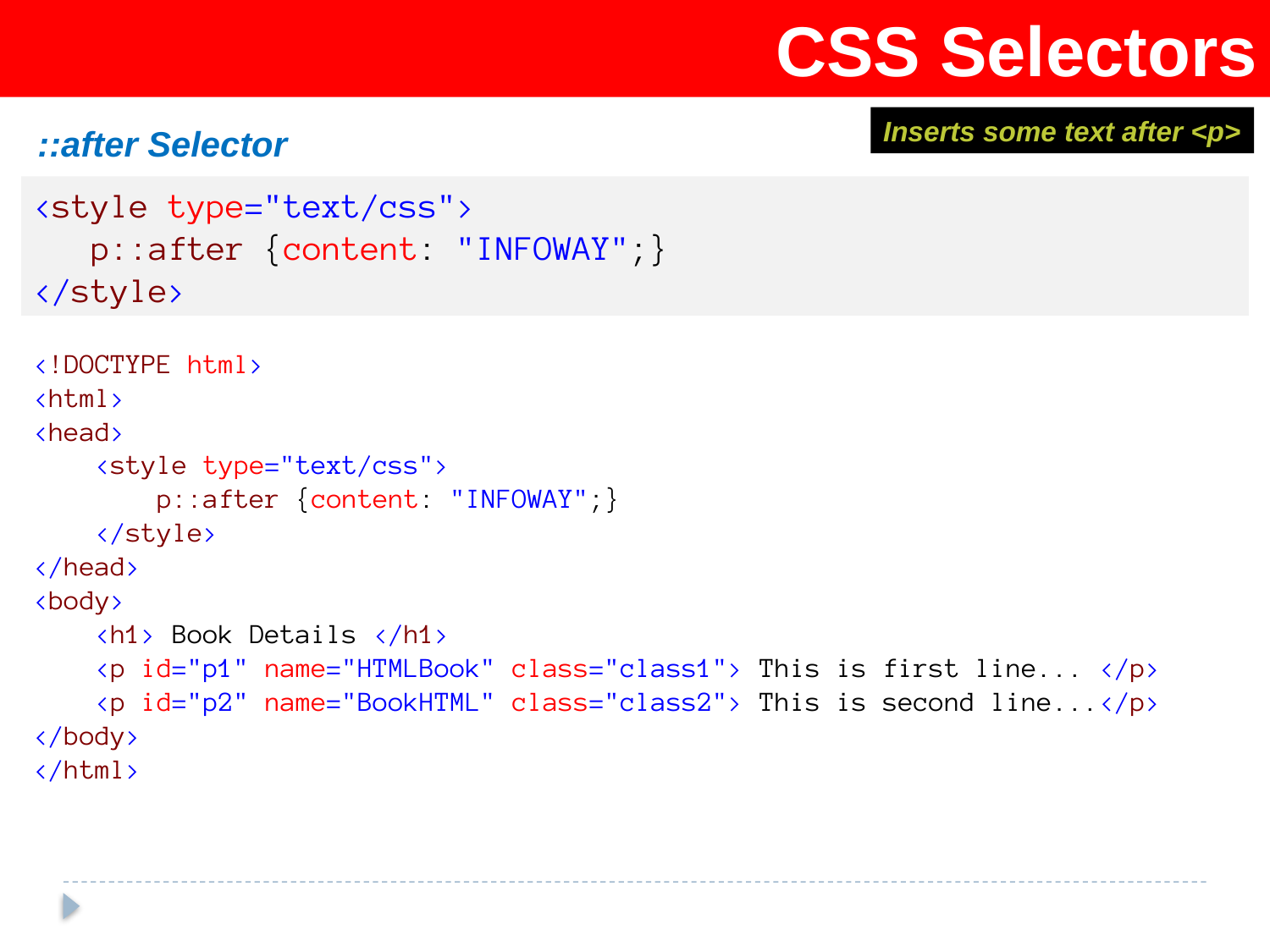

CSS Selectors
Inserts some text after <p>
::after Selector
<style type="text/css">
   p::after {content: "INFOWAY";}
</style>
<!DOCTYPE html>
<html>
<head>
    <style type="text/css">
        p::after {content: "INFOWAY";}
    </style>
</head>
<body>
    <h1> Book Details </h1>
    <p id="p1" name="HTMLBook" class="class1"> This is first line... </p>
    <p id="p2" name="BookHTML" class="class2"> This is second line...</p>
</body>
</html>